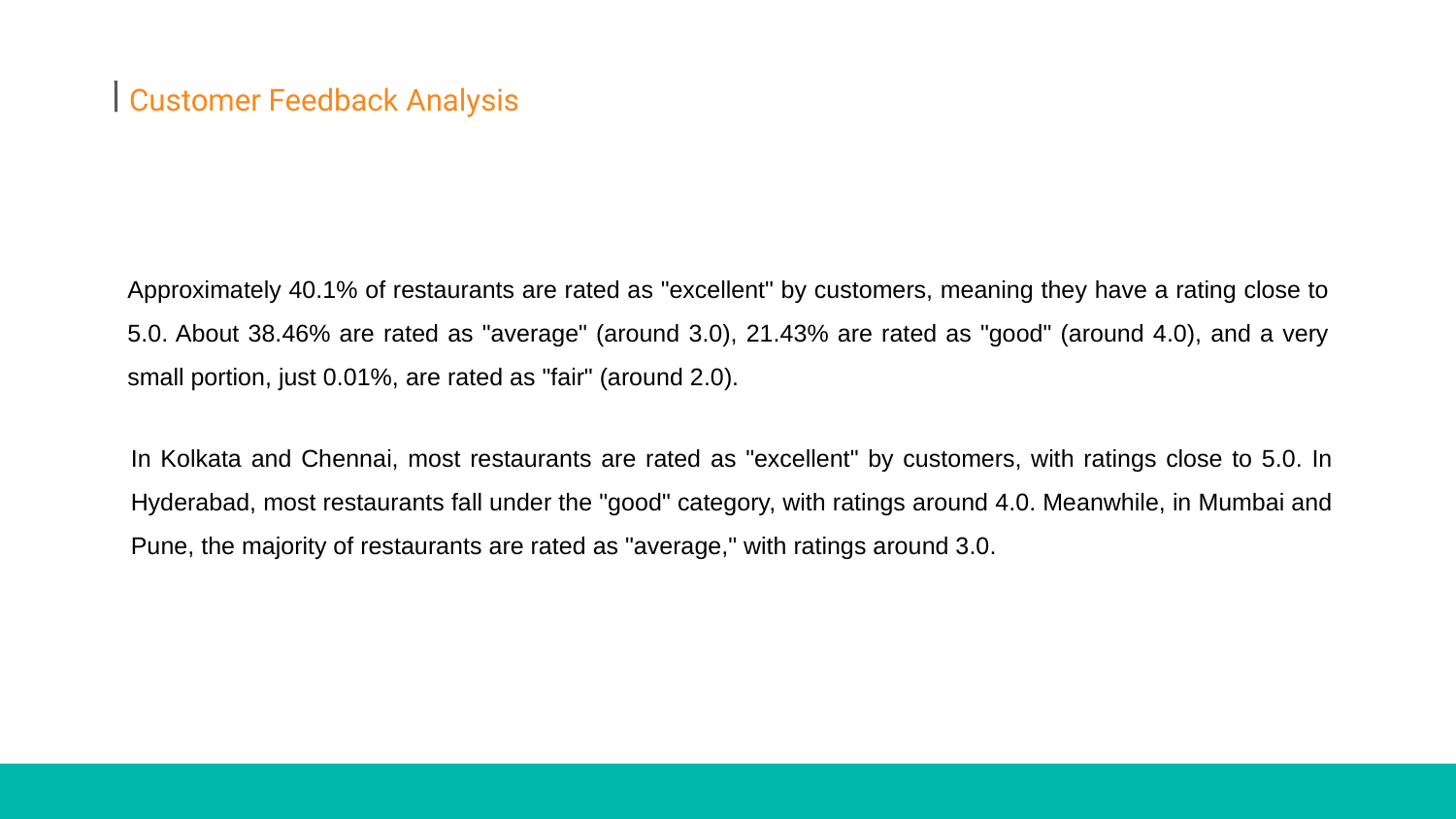

Customer Feedback Analysis
Approximately 40.1% of restaurants are rated as "excellent" by customers, meaning they have a rating close to 5.0. About 38.46% are rated as "average" (around 3.0), 21.43% are rated as "good" (around 4.0), and a very small portion, just 0.01%, are rated as "fair" (around 2.0).
In Kolkata and Chennai, most restaurants are rated as "excellent" by customers, with ratings close to 5.0. In Hyderabad, most restaurants fall under the "good" category, with ratings around 4.0. Meanwhile, in Mumbai and Pune, the majority of restaurants are rated as "average," with ratings around 3.0.